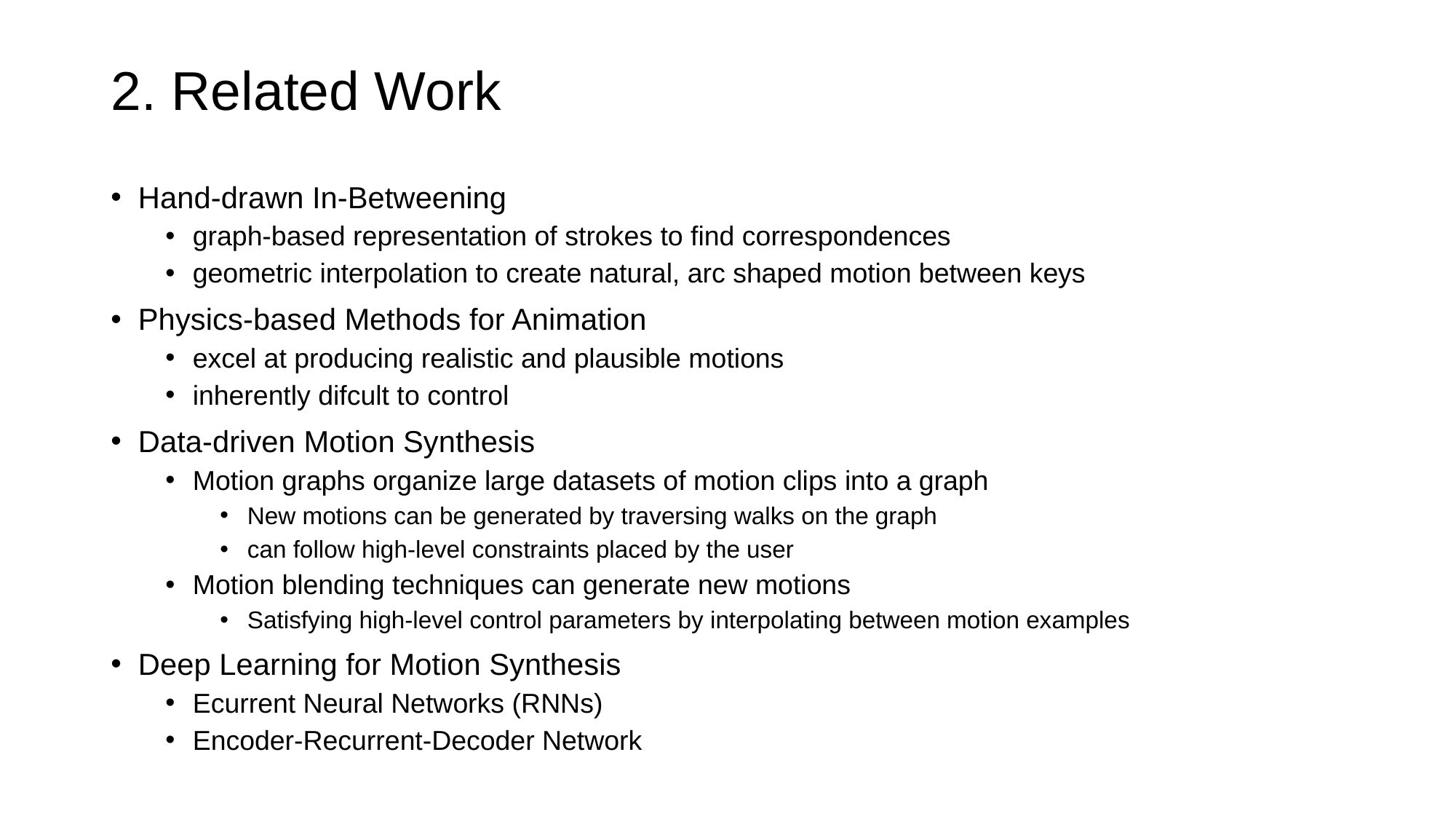

# 2. Related Work
Hand-drawn In-Betweening
graph-based representation of strokes to find correspondences
geometric interpolation to create natural, arc shaped motion between keys
Physics-based Methods for Animation
excel at producing realistic and plausible motions
inherently difcult to control
Data-driven Motion Synthesis
Motion graphs organize large datasets of motion clips into a graph
New motions can be generated by traversing walks on the graph
can follow high-level constraints placed by the user
Motion blending techniques can generate new motions
Satisfying high-level control parameters by interpolating between motion examples
Deep Learning for Motion Synthesis
Ecurrent Neural Networks (RNNs)
Encoder-Recurrent-Decoder Network